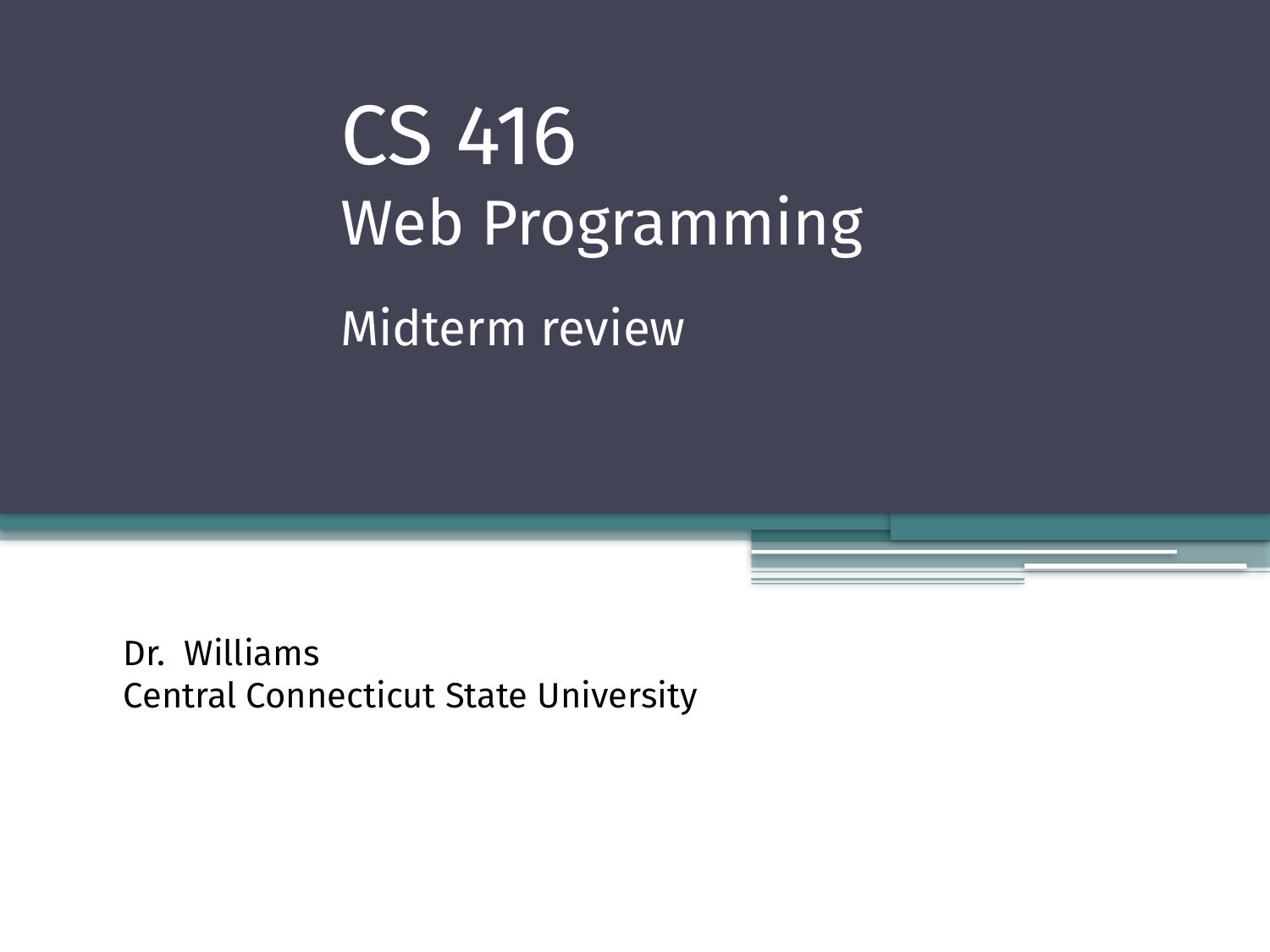

# CS 416 Web Programming Midterm review

Dr.  Williams
Central Connecticut State University